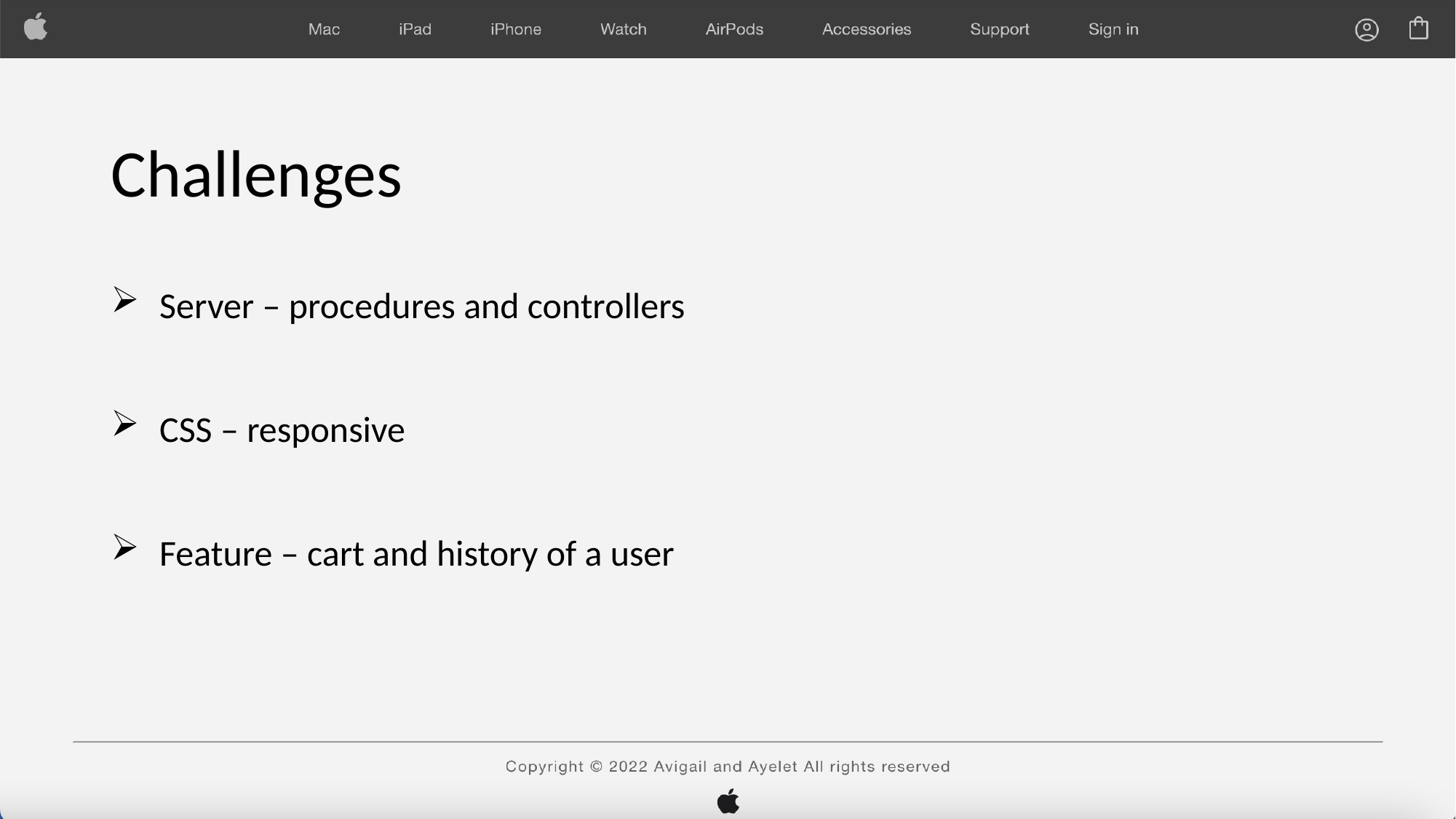

# Challenges
Server – procedures and controllers

CSS – responsive

Feature – cart and history of a user